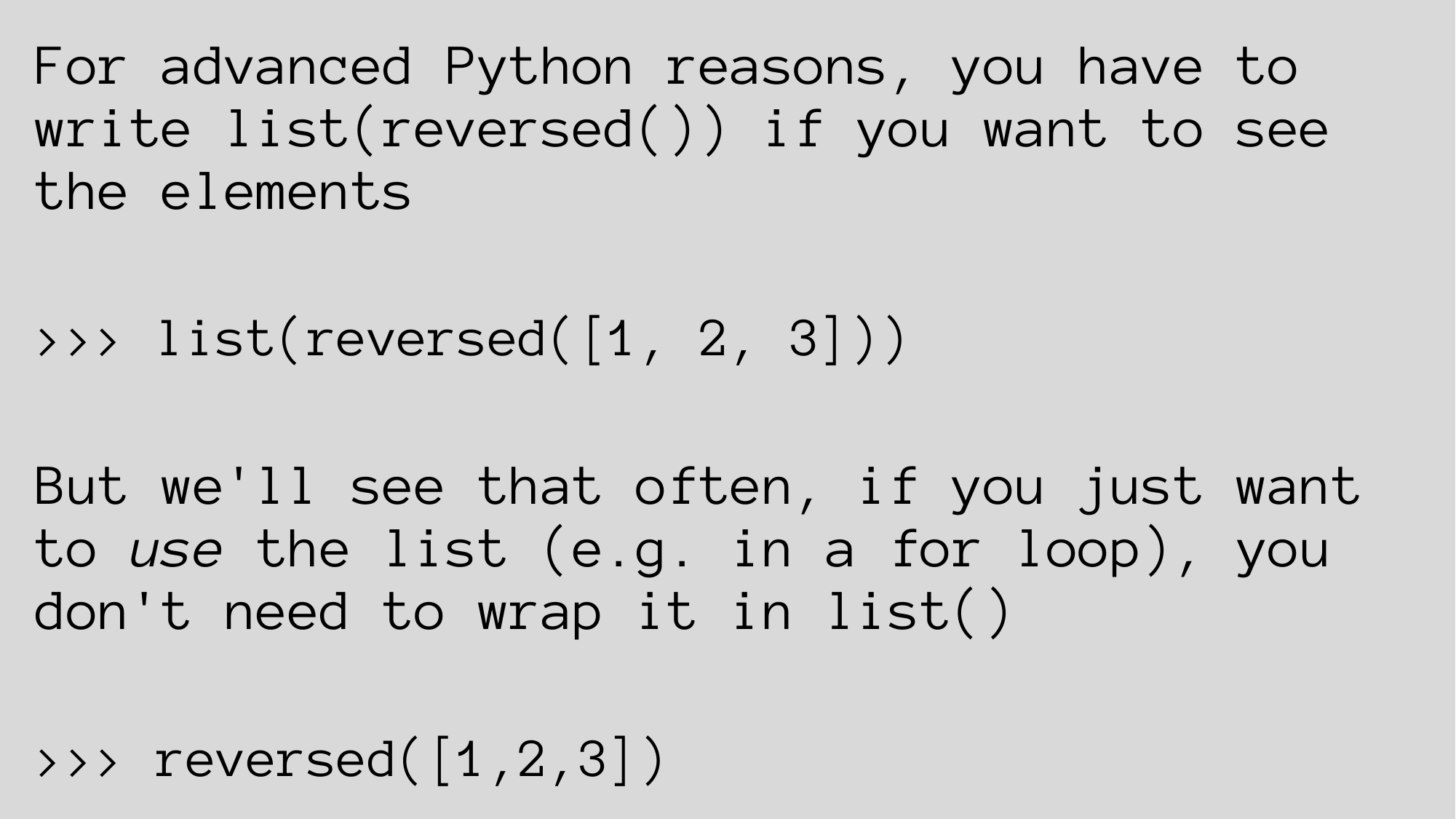

For advanced Python reasons, you have to write list(reversed()) if you want to see the elements

>>> list(reversed([1, 2, 3]))

But we'll see that often, if you just want to use the list (e.g. in a for loop), you don't need to wrap it in list()

>>> reversed([1,2,3])